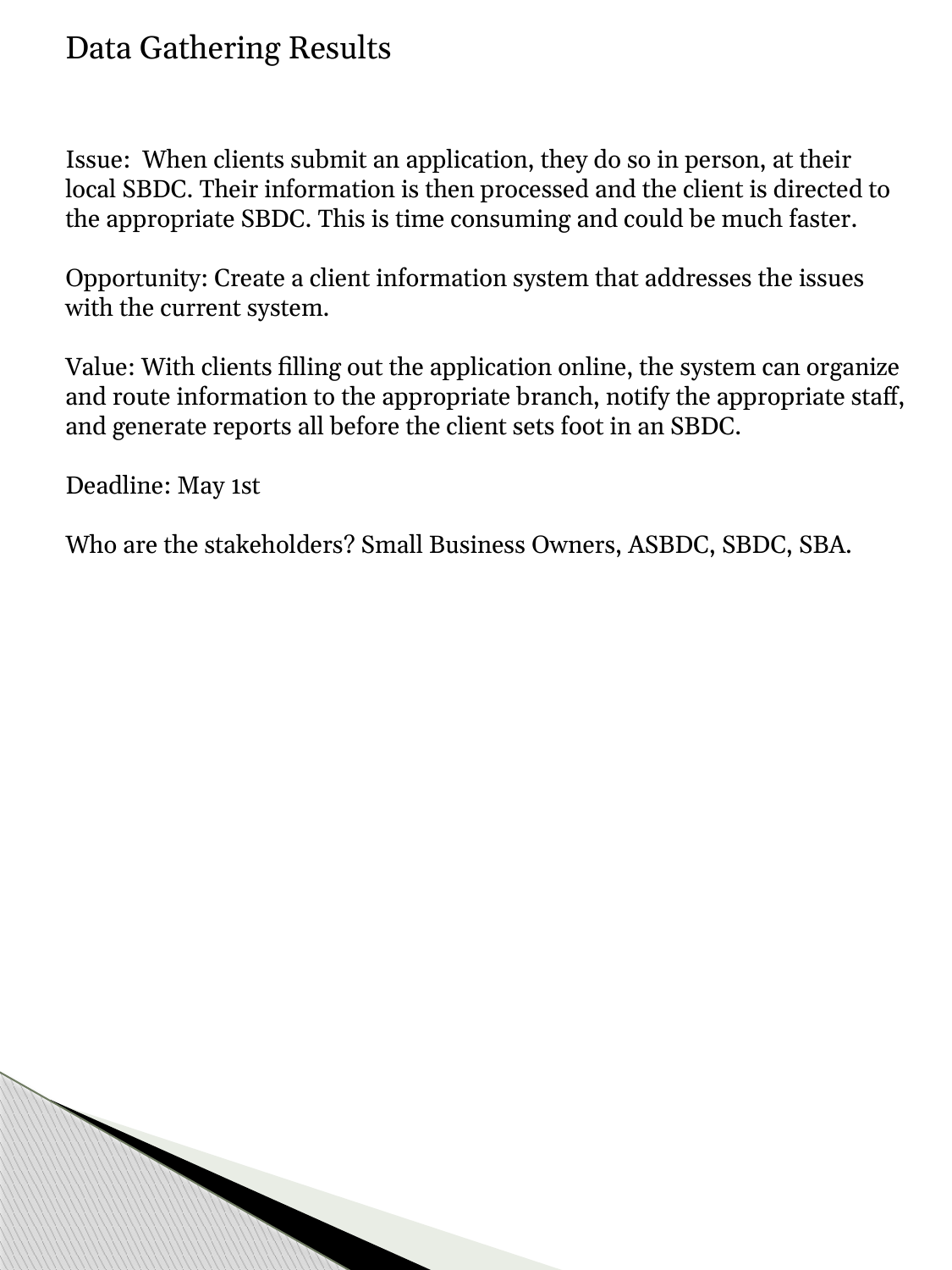

Data Gathering Results
Issue:  When clients submit an application, they do so in person, at their local SBDC. Their information is then processed and the client is directed to the appropriate SBDC. This is time consuming and could be much faster.

Opportunity: Create a client information system that addresses the issues with the current system.

Value: With clients filling out the application online, the system can organize and route information to the appropriate branch, notify the appropriate staff, and generate reports all before the client sets foot in an SBDC.

Deadline: May 1st

Who are the stakeholders? Small Business Owners, ASBDC, SBDC, SBA.